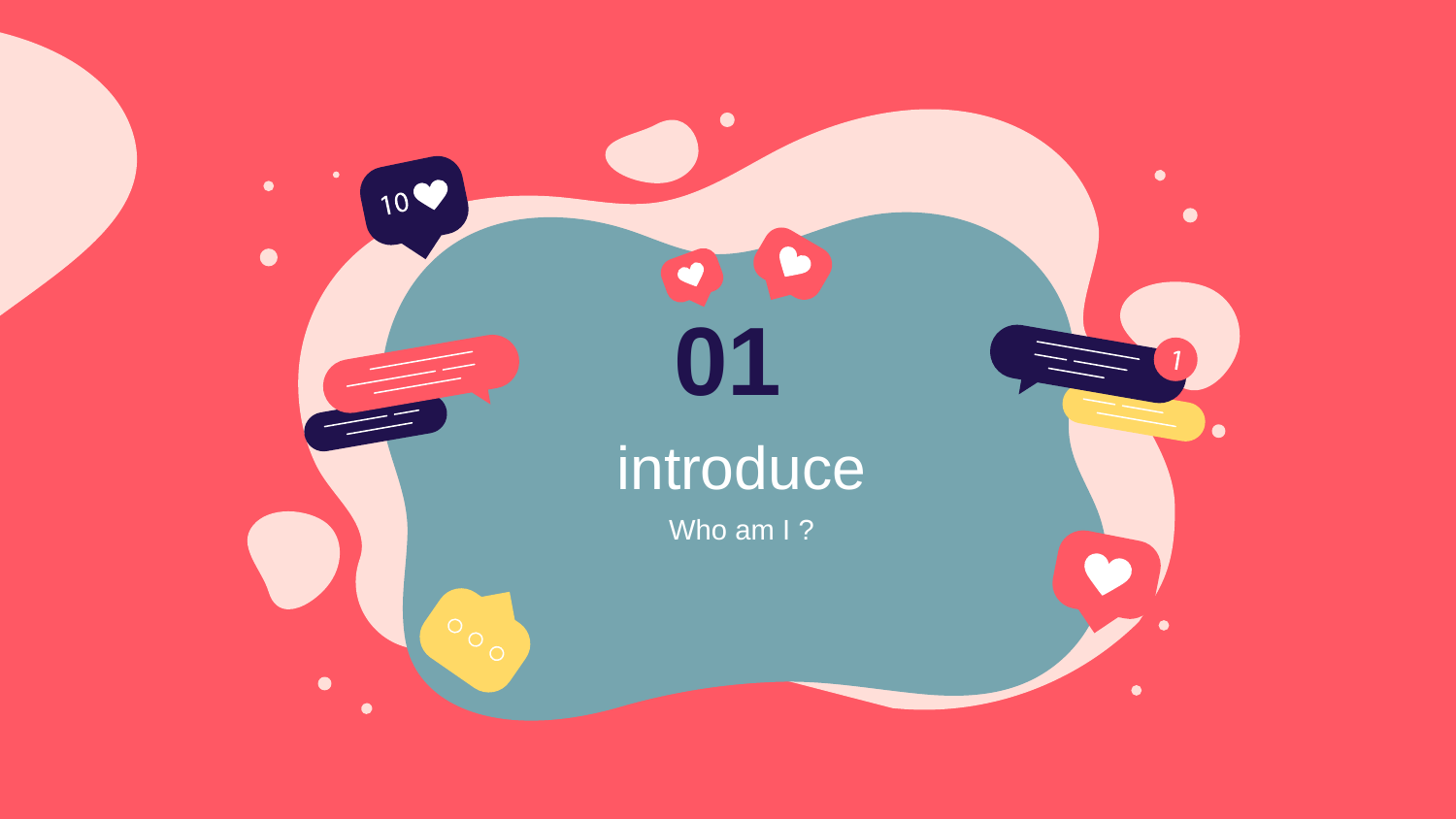

01
# introduce
Who am I ?